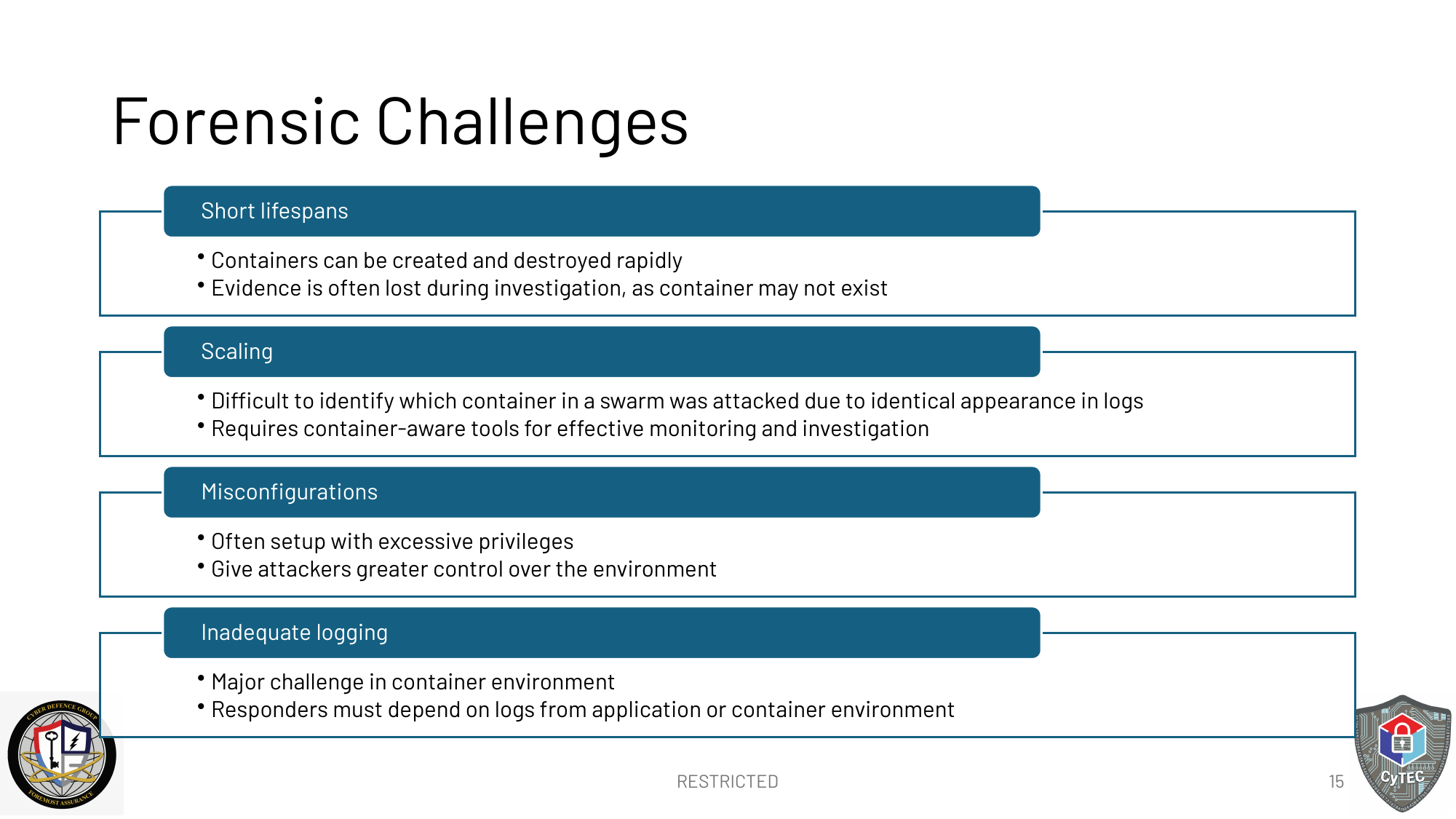

# Forensic Challenges
Containers can be created and destroyed rapidly
Evidence is often lost during investigation, as container may not exist
Short lifespans
Difficult to identify which container in a swarm was attacked due to identical appearance in logs
Requires container-aware tools for effective monitoring and investigation
Scaling
Often setup with excessive privileges
Give attackers greater control over the environment
Misconfigurations
Major challenge in container environment
Responders must depend on logs from application or container environment
Inadequate logging
RESTRICTED
15